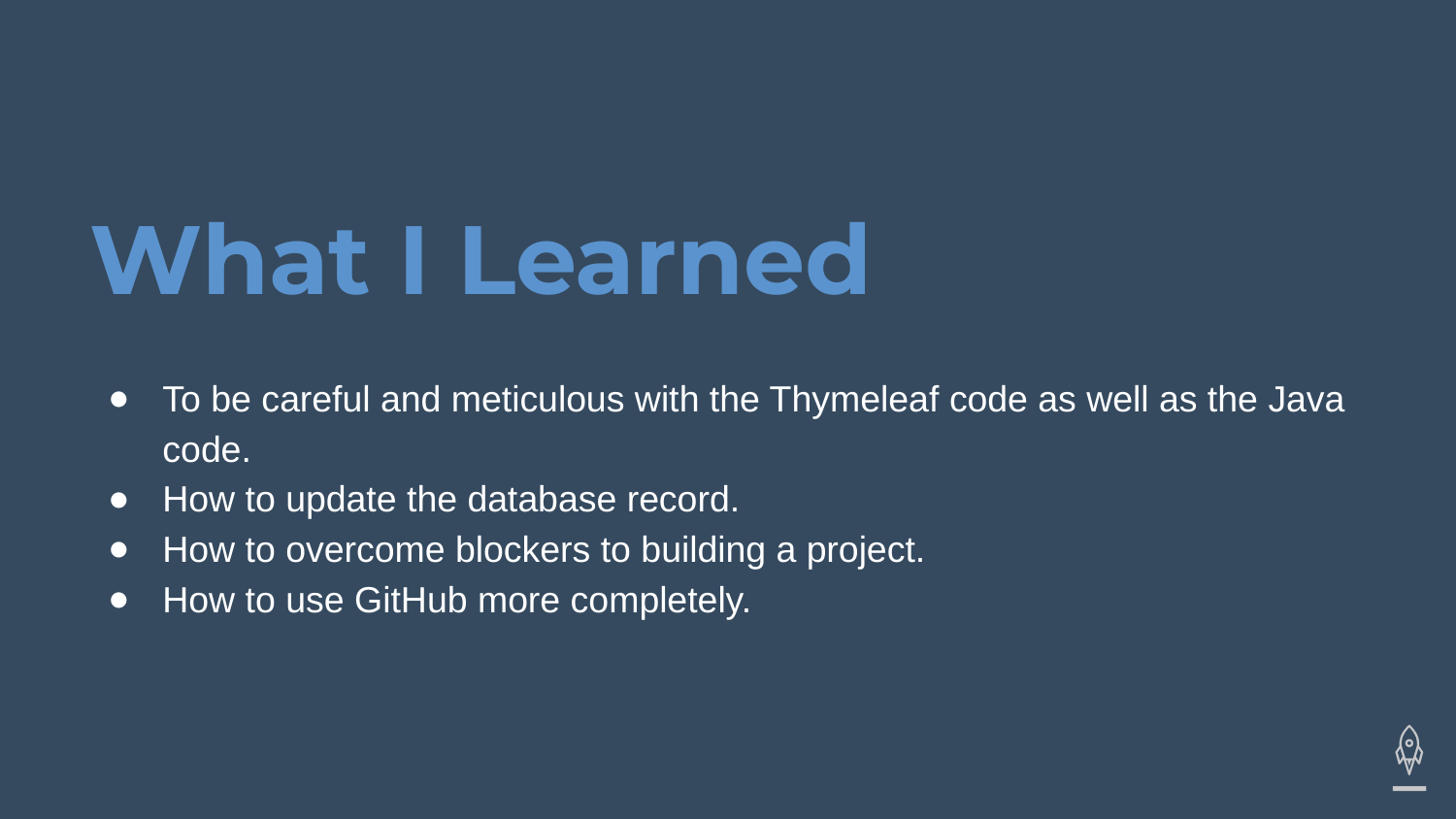

# What I Learned
To be careful and meticulous with the Thymeleaf code as well as the Java code.
How to update the database record.
How to overcome blockers to building a project.
How to use GitHub more completely.